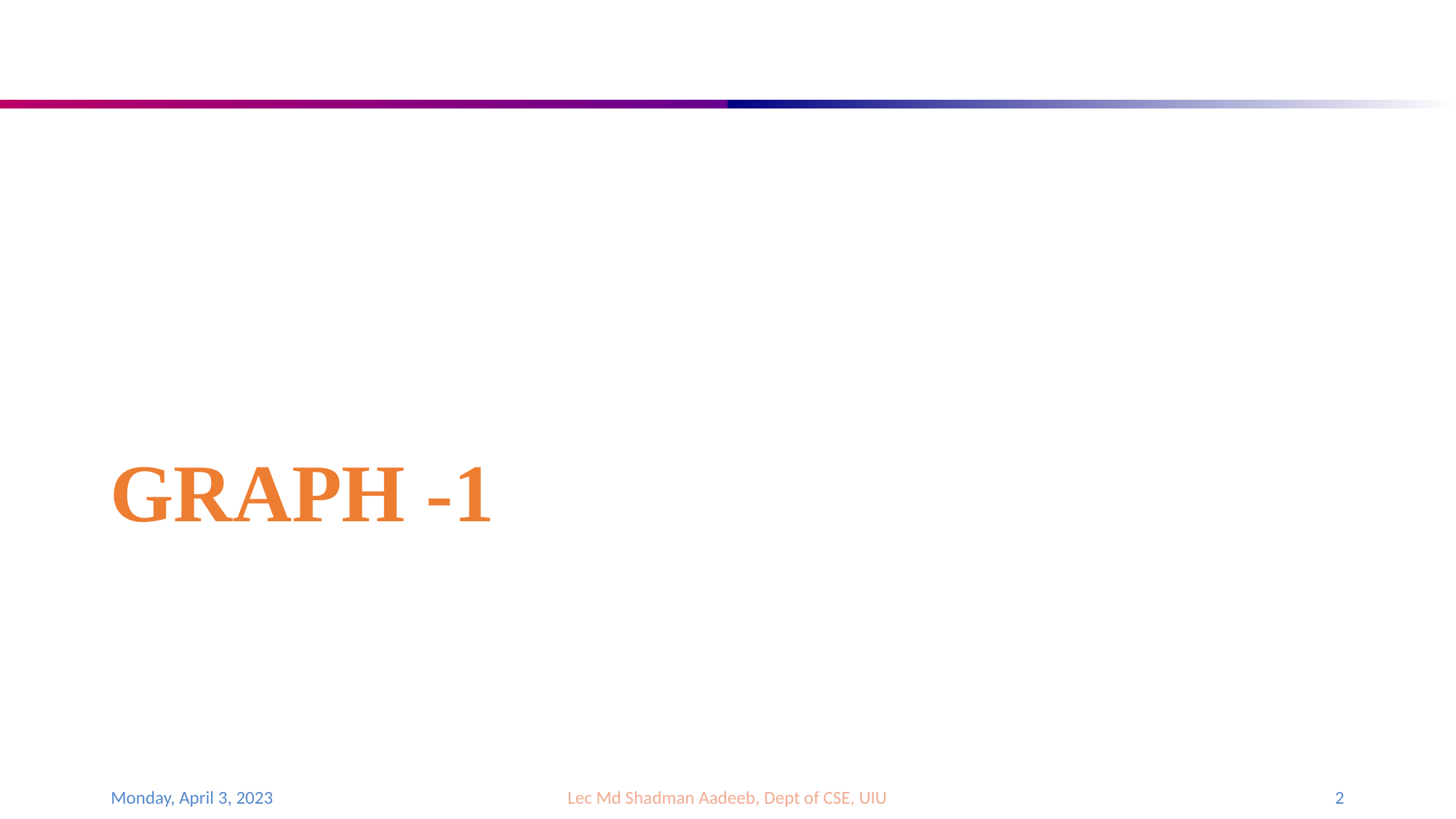

# Graph -1

Monday, April 3, 2023
Lec Md Shadman Aadeeb, Dept of CSE, UIU
2